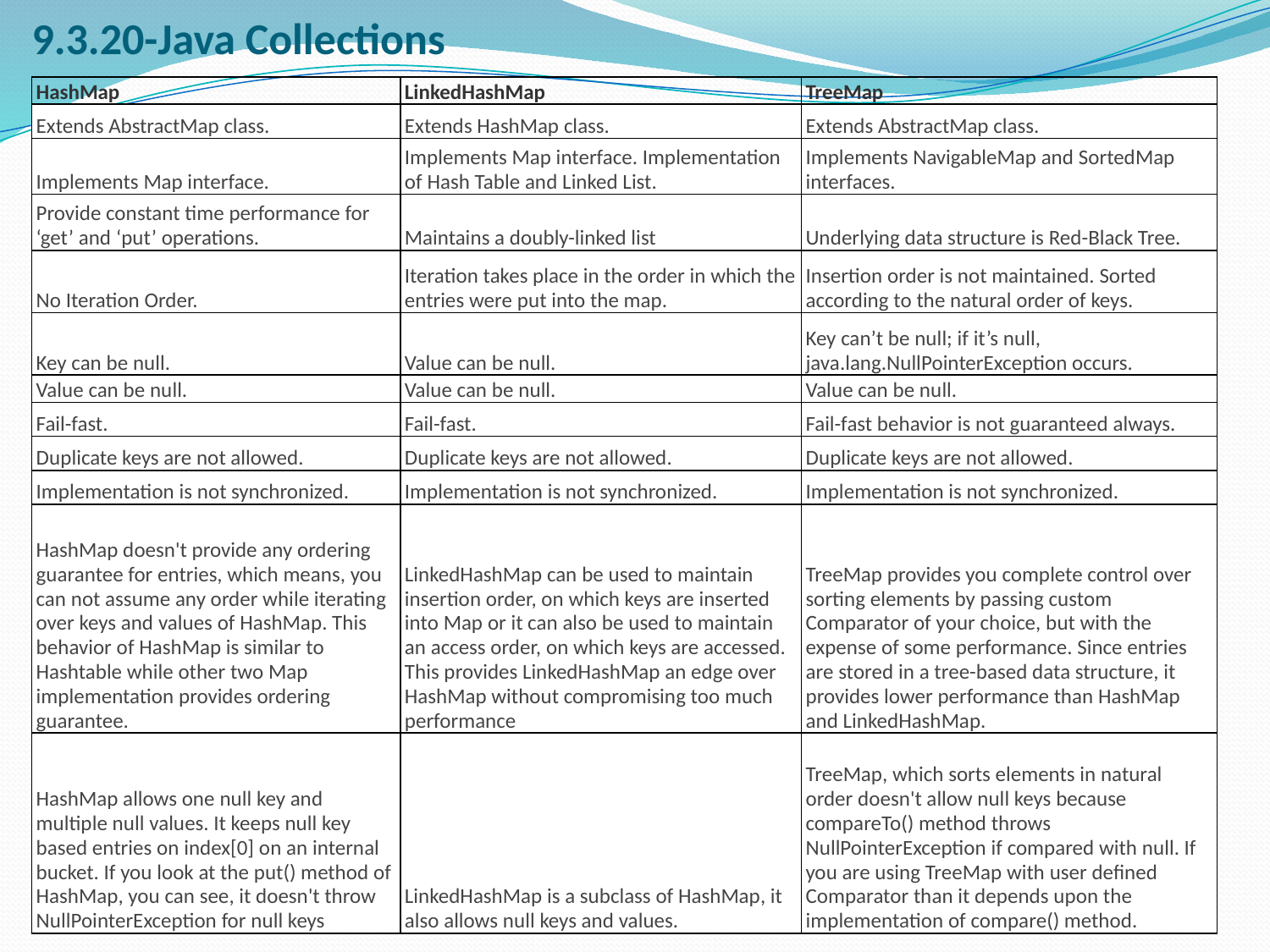

# 9.3.20-Java Collections
| HashMap | LinkedHashMap | TreeMap |
| --- | --- | --- |
| Extends AbstractMap class. | Extends HashMap class. | Extends AbstractMap class. |
| Implements Map interface. | Implements Map interface. Implementation of Hash Table and Linked List. | Implements NavigableMap and SortedMap interfaces. |
| Provide constant time performance for ‘get’ and ‘put’ operations. | Maintains a doubly-linked list | Underlying data structure is Red-Black Tree. |
| No Iteration Order. | Iteration takes place in the order in which the entries were put into the map. | Insertion order is not maintained. Sorted according to the natural order of keys. |
| Key can be null. | Value can be null. | Key can’t be null; if it’s null, java.lang.NullPointerException occurs. |
| Value can be null. | Value can be null. | Value can be null. |
| Fail-fast. | Fail-fast. | Fail-fast behavior is not guaranteed always. |
| Duplicate keys are not allowed. | Duplicate keys are not allowed. | Duplicate keys are not allowed. |
| Implementation is not synchronized. | Implementation is not synchronized. | Implementation is not synchronized. |
| HashMap doesn't provide any ordering guarantee for entries, which means, you can not assume any order while iterating over keys and values of HashMap. This behavior of HashMap is similar to Hashtable while other two Map implementation provides ordering guarantee. | LinkedHashMap can be used to maintain insertion order, on which keys are inserted into Map or it can also be used to maintain an access order, on which keys are accessed. This provides LinkedHashMap an edge over HashMap without compromising too much performance | TreeMap provides you complete control over sorting elements by passing custom Comparator of your choice, but with the expense of some performance. Since entries are stored in a tree-based data structure, it provides lower performance than HashMap and LinkedHashMap. |
| HashMap allows one null key and multiple null values. It keeps null key based entries on index[0] on an internal bucket. If you look at the put() method of HashMap, you can see, it doesn't throw NullPointerException for null keys | LinkedHashMap is a subclass of HashMap, it also allows null keys and values. | TreeMap, which sorts elements in natural order doesn't allow null keys because compareTo() method throws NullPointerException if compared with null. If you are using TreeMap with user defined Comparator than it depends upon the implementation of compare() method. |